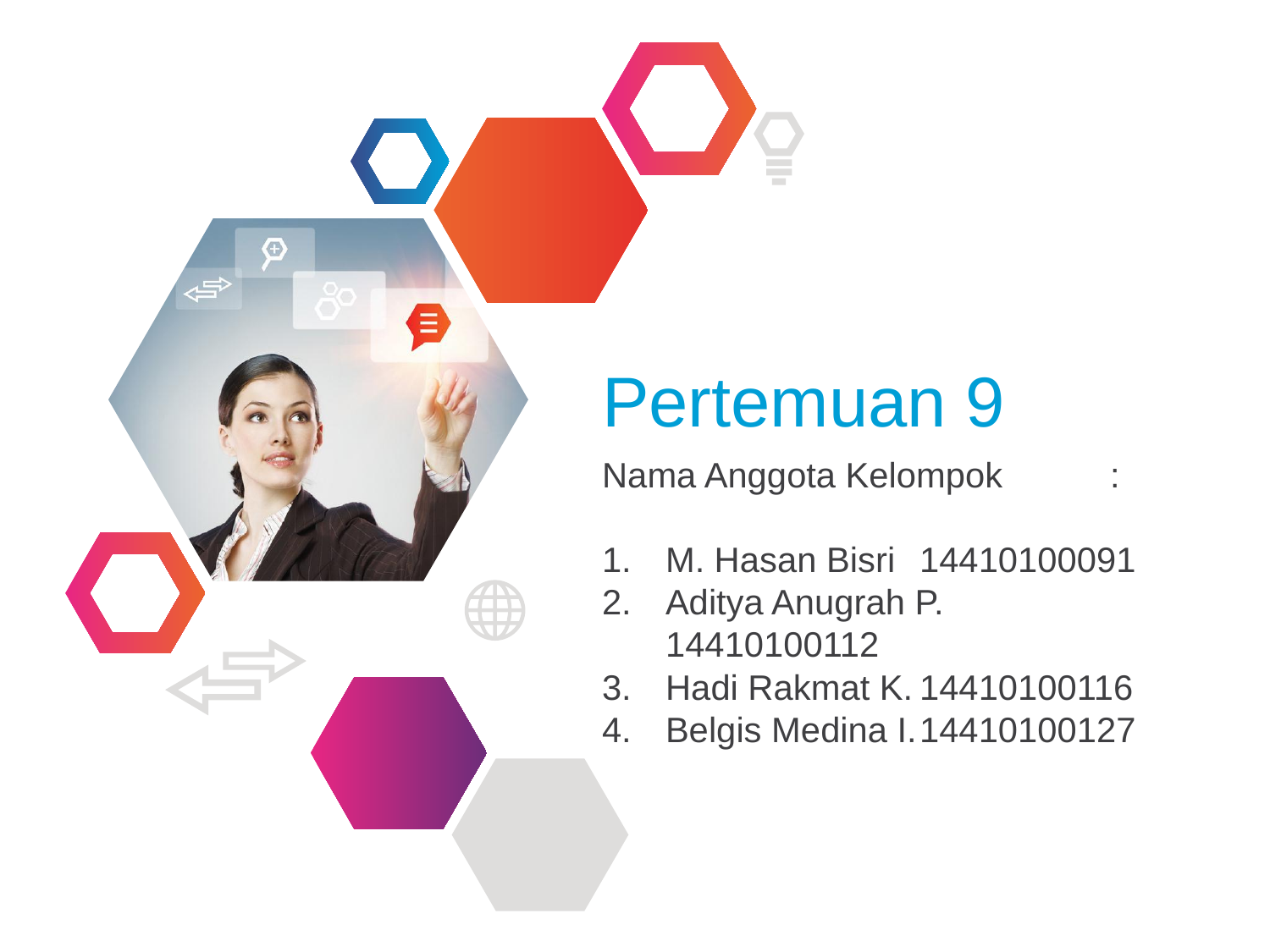

# Pertemuan 9
Nama Anggota Kelompok	:

M. Hasan Bisri	14410100091
Aditya Anugrah P.	14410100112
Hadi Rakmat K.	14410100116
Belgis Medina I.	14410100127